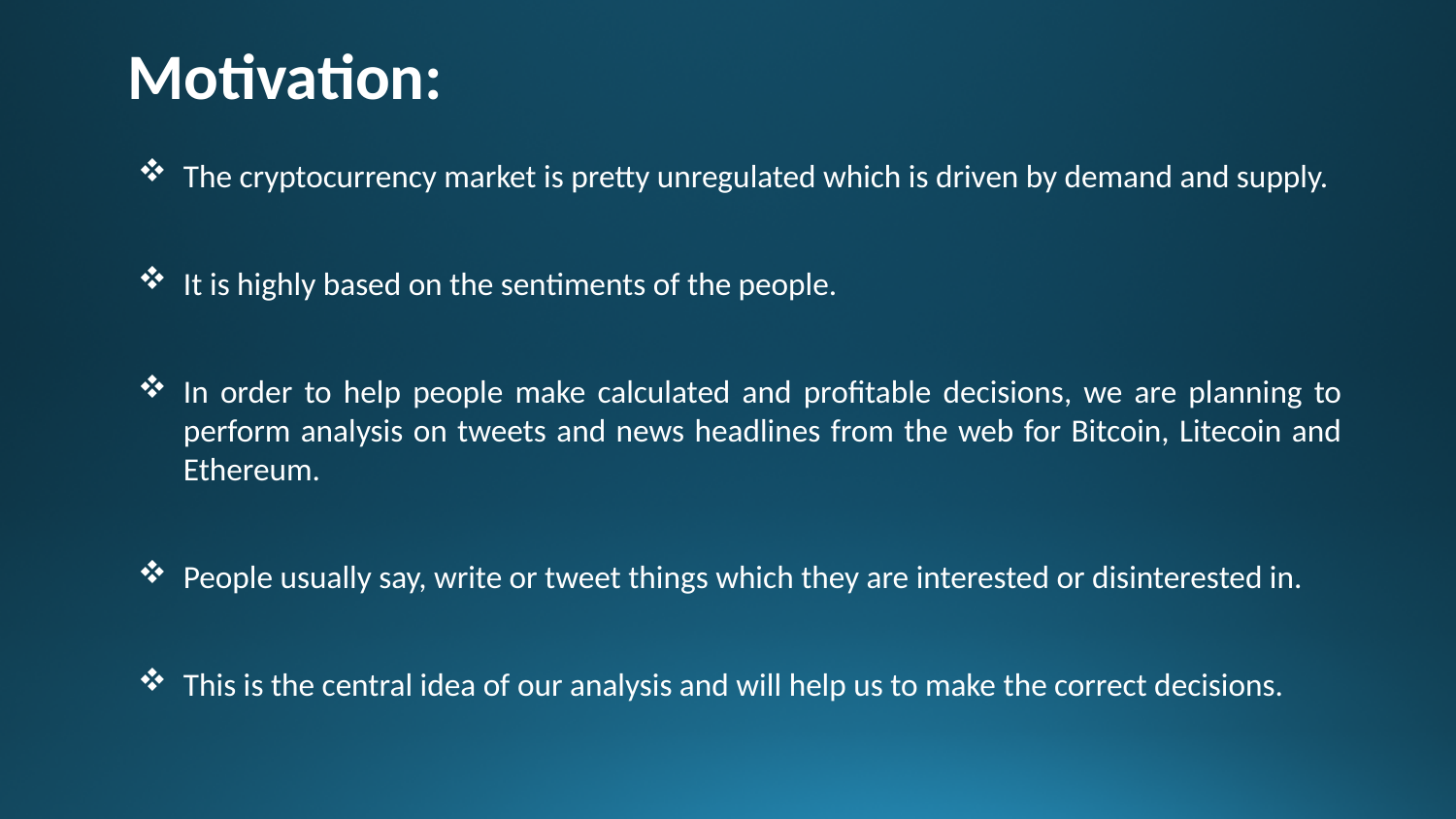

# Motivation:
The cryptocurrency market is pretty unregulated which is driven by demand and supply.

It is highly based on the sentiments of the people.

In order to help people make calculated and profitable decisions, we are planning to perform analysis on tweets and news headlines from the web for Bitcoin, Litecoin and Ethereum.

People usually say, write or tweet things which they are interested or disinterested in.

This is the central idea of our analysis and will help us to make the correct decisions.